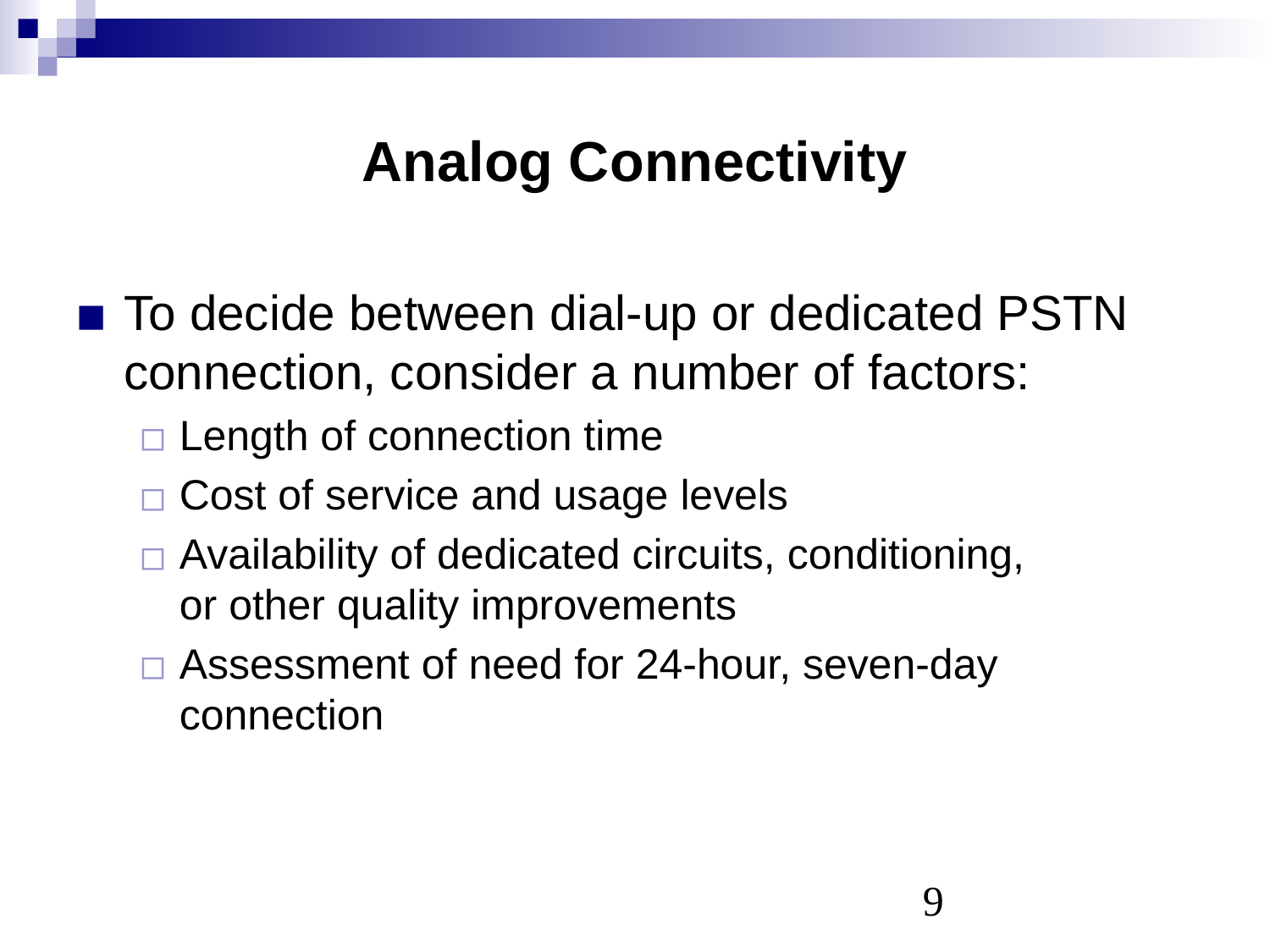

# Analog Connectivity
To decide between dial-up or dedicated PSTN connection, consider a number of factors:
Length of connection time
Cost of service and usage levels
Availability of dedicated circuits, conditioning,
or other quality improvements
Assessment of need for 24-hour, seven-day connection

9